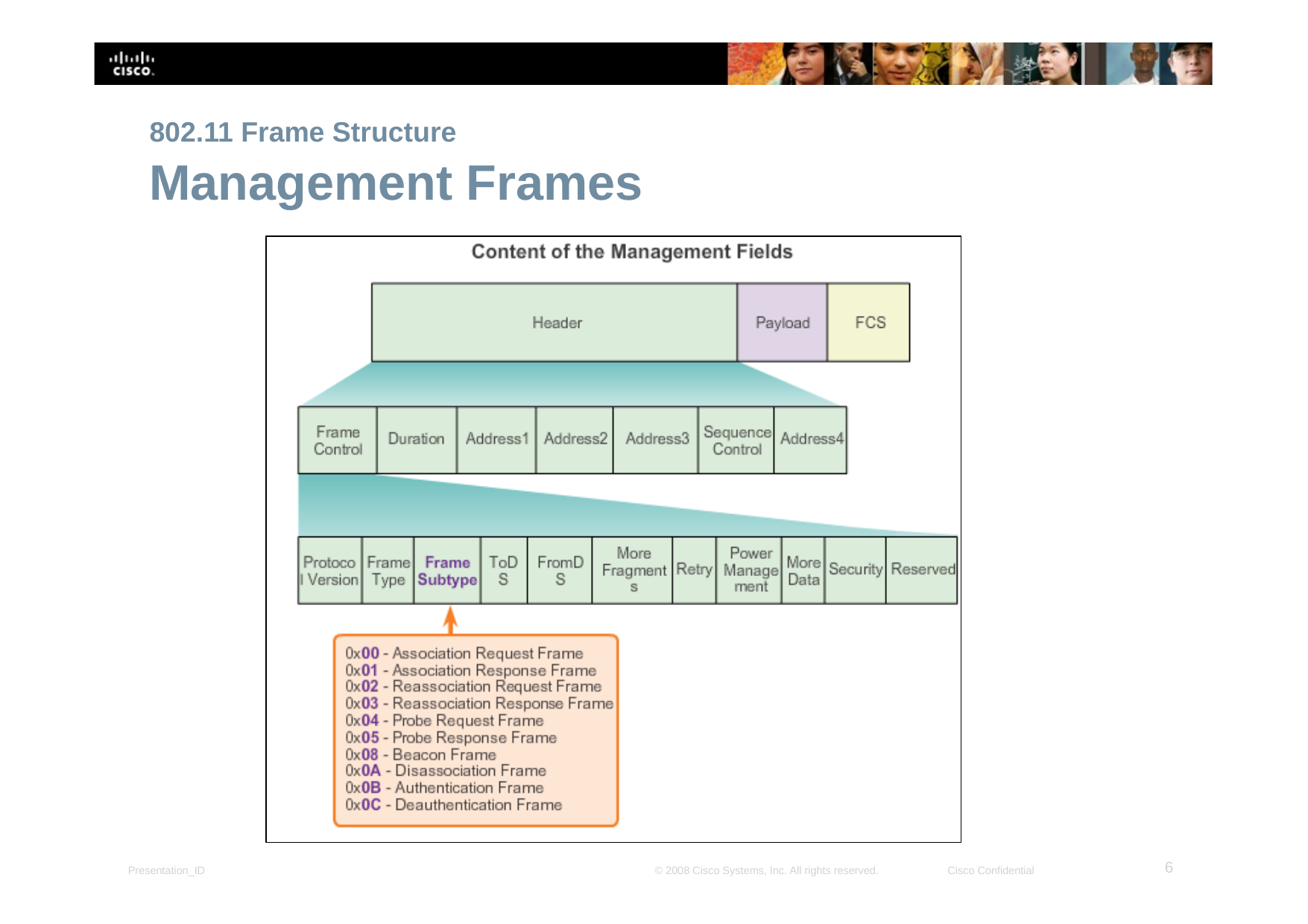

802.11 Frame Structure
# Management Frames

6
Presentation_ID
© 2008 Cisco Systems, Inc. All rights reserved.
Cisco Confidential